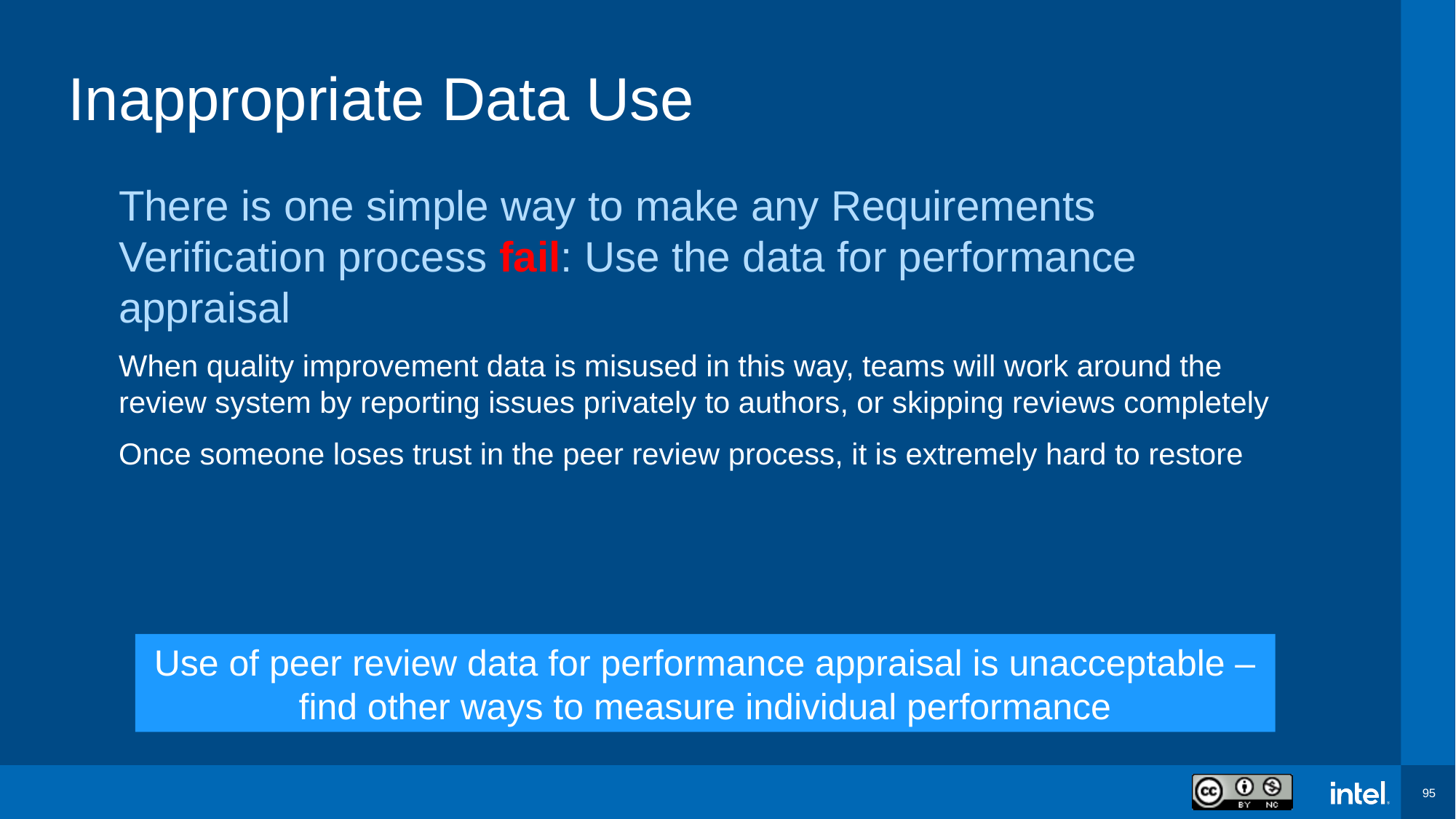

# Inappropriate Data Use
There is one simple way to make any Requirements Verification process fail: Use the data for performance appraisal
When quality improvement data is misused in this way, teams will work around the review system by reporting issues privately to authors, or skipping reviews completely
Once someone loses trust in the peer review process, it is extremely hard to restore
Use of peer review data for performance appraisal is unacceptable – find other ways to measure individual performance